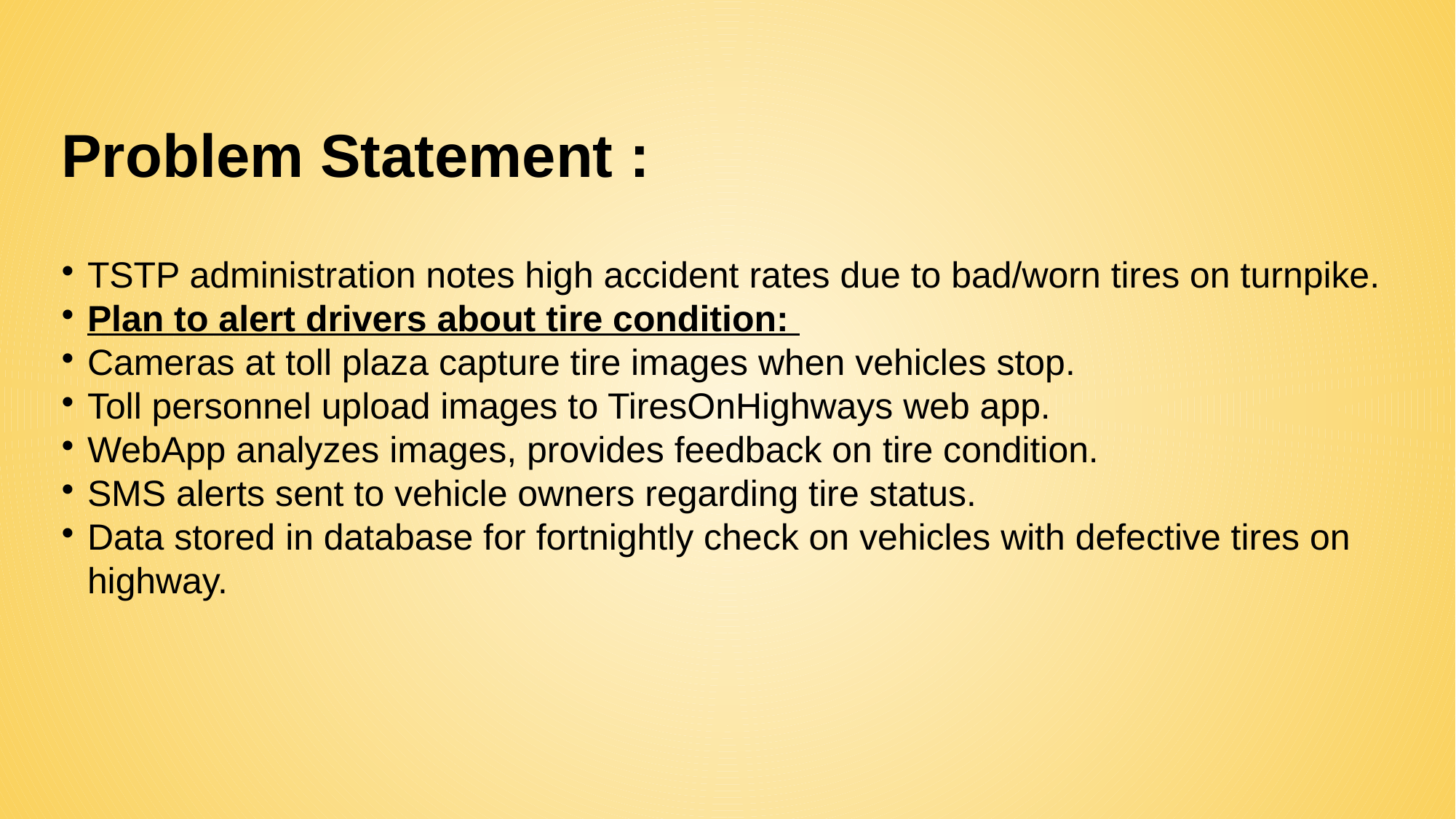

Problem Statement :
TSTP administration notes high accident rates due to bad/worn tires on turnpike.
Plan to alert drivers about tire condition:
Cameras at toll plaza capture tire images when vehicles stop.
Toll personnel upload images to TiresOnHighways web app.
WebApp analyzes images, provides feedback on tire condition.
SMS alerts sent to vehicle owners regarding tire status.
Data stored in database for fortnightly check on vehicles with defective tires on highway.